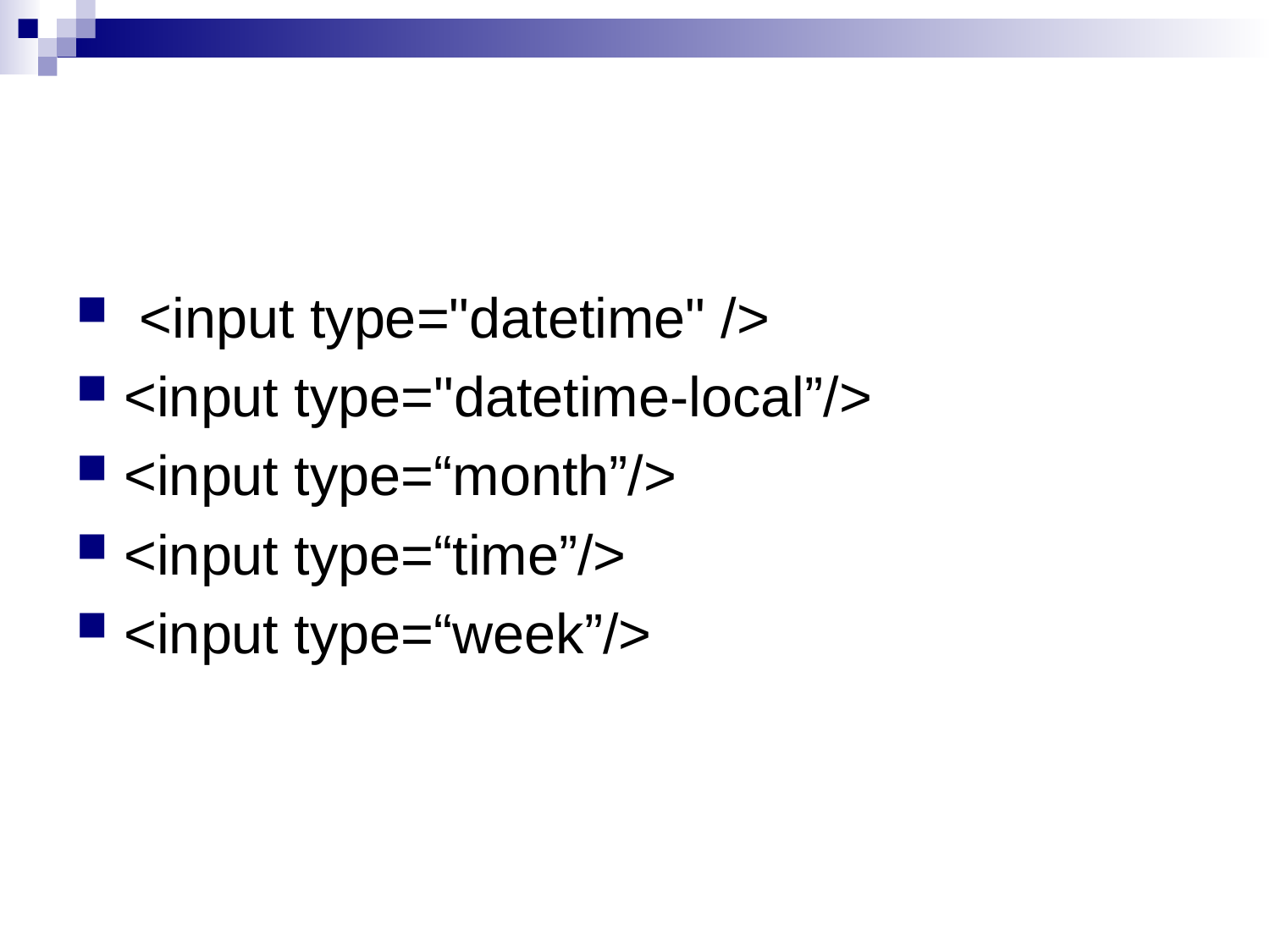

#
 <input type="datetime" />
<input type="datetime-local”/>
<input type=“month”/>
<input type=“time”/>
<input type=“week”/>